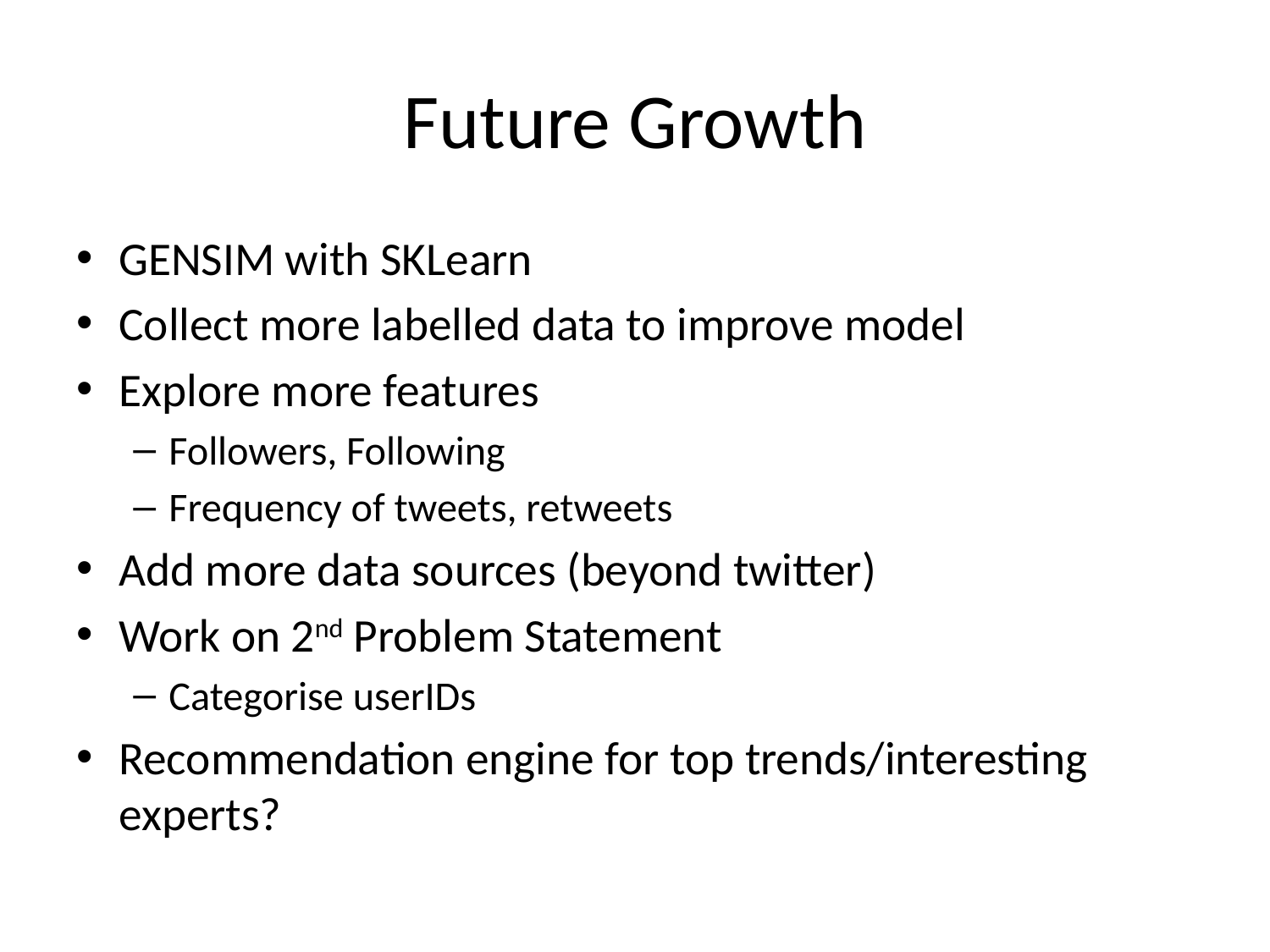

# Future Growth
GENSIM with SKLearn
Collect more labelled data to improve model
Explore more features
Followers, Following
Frequency of tweets, retweets
Add more data sources (beyond twitter)
Work on 2nd Problem Statement
Categorise userIDs
Recommendation engine for top trends/interesting experts?